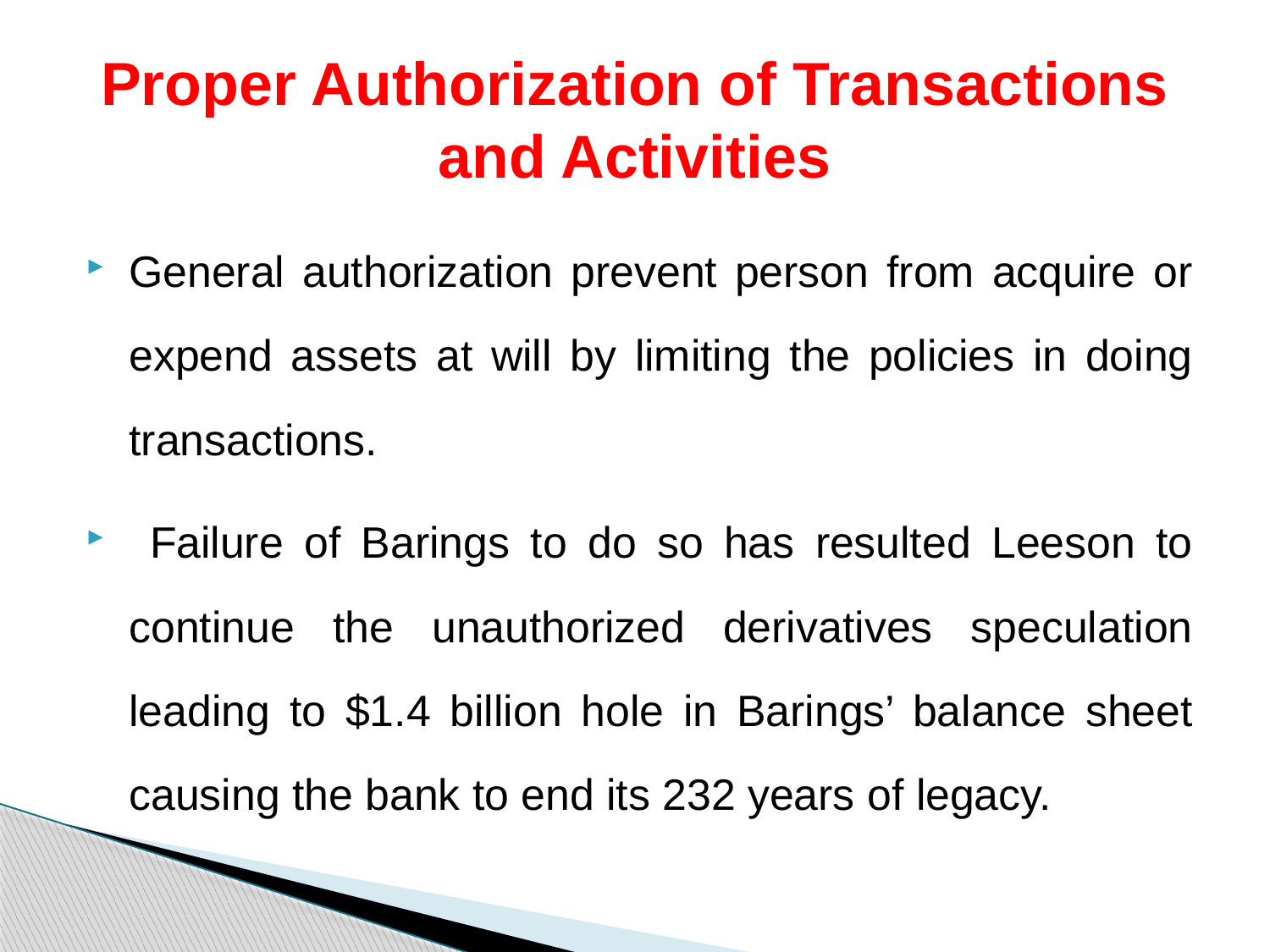

# Proper Authorization of Transactions and Activities
General authorization prevent person from acquire or expend assets at will by limiting the policies in doing transactions.
 Failure of Barings to do so has resulted Leeson to continue the unauthorized derivatives speculation leading to $1.4 billion hole in Barings’ balance sheet causing the bank to end its 232 years of legacy.